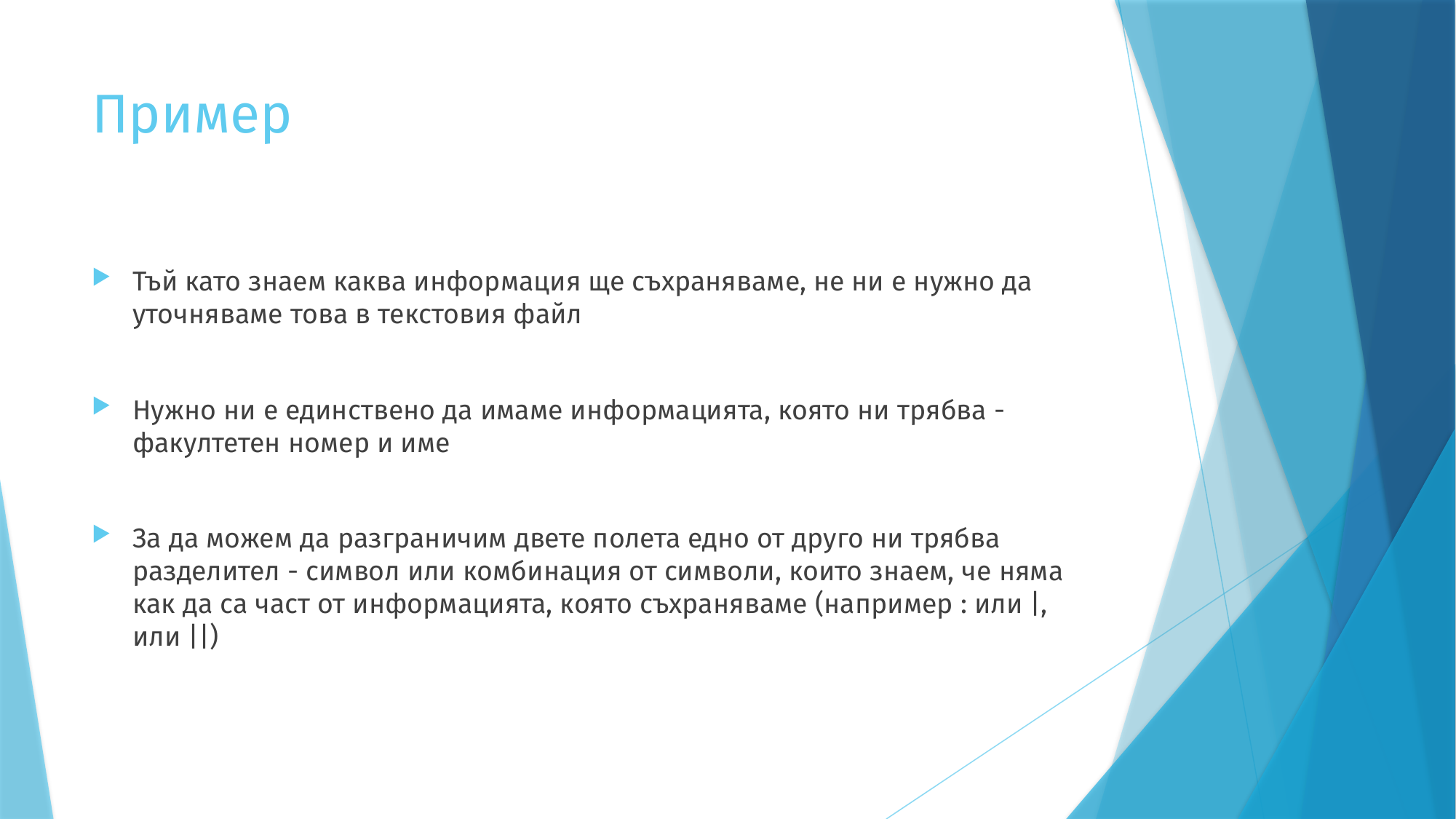

# Пример
Тъй като знаем каква информация ще съхраняваме, не ни е нужно да уточняваме това в текстовия файл

Нужно ни е единствено да имаме информацията, която ни трябва - факултетен номер и име

За да можем да разграничим двете полета едно от друго ни трябва разделител - символ или комбинация от символи, които знаем, че няма как да са част от информацията, която съхраняваме (например : или |, или ||)